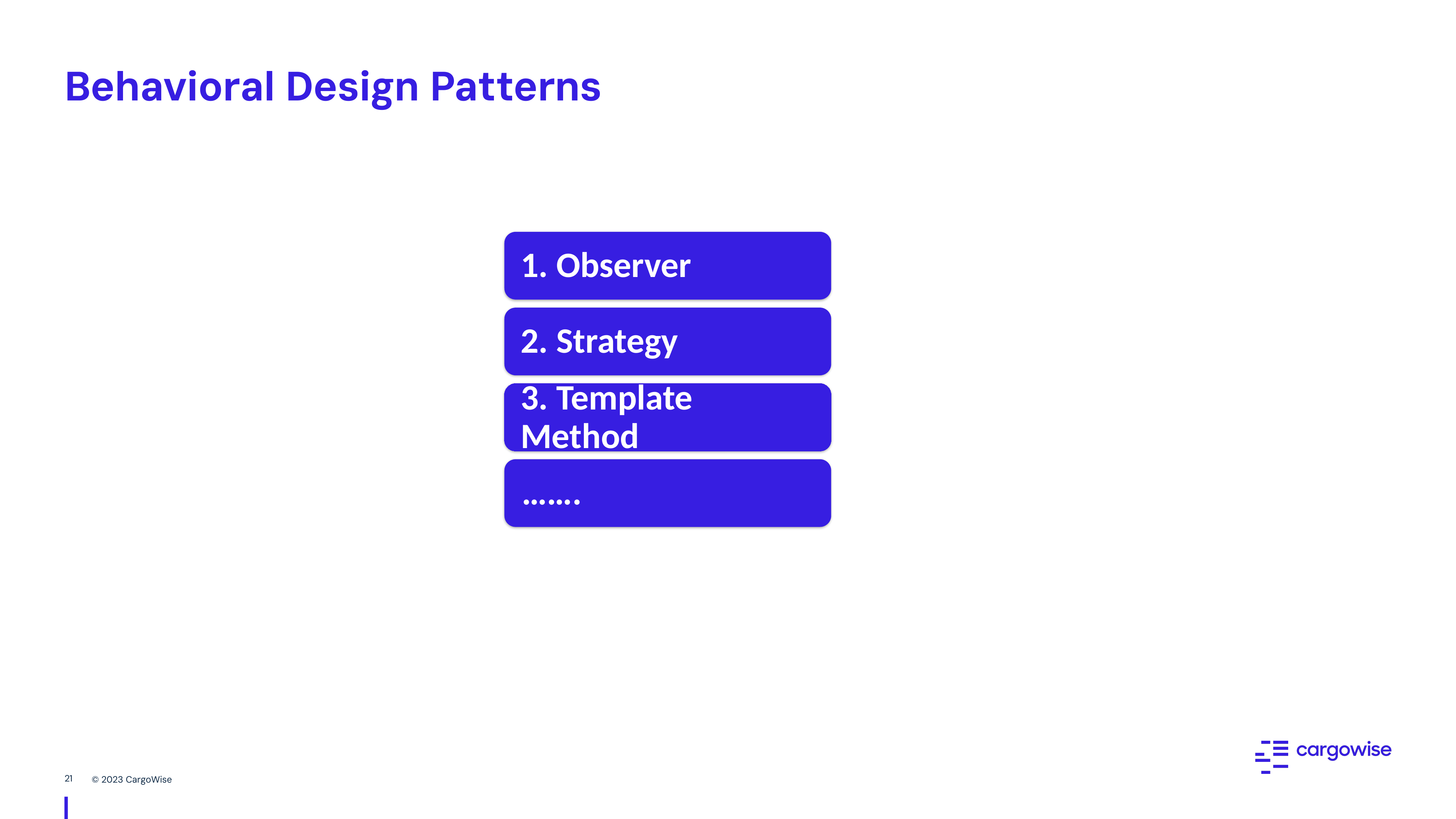

Behavioral Design Patterns
1. Observer
2. Strategy
3. Template Method
…….
21
© 2023 CargoWise